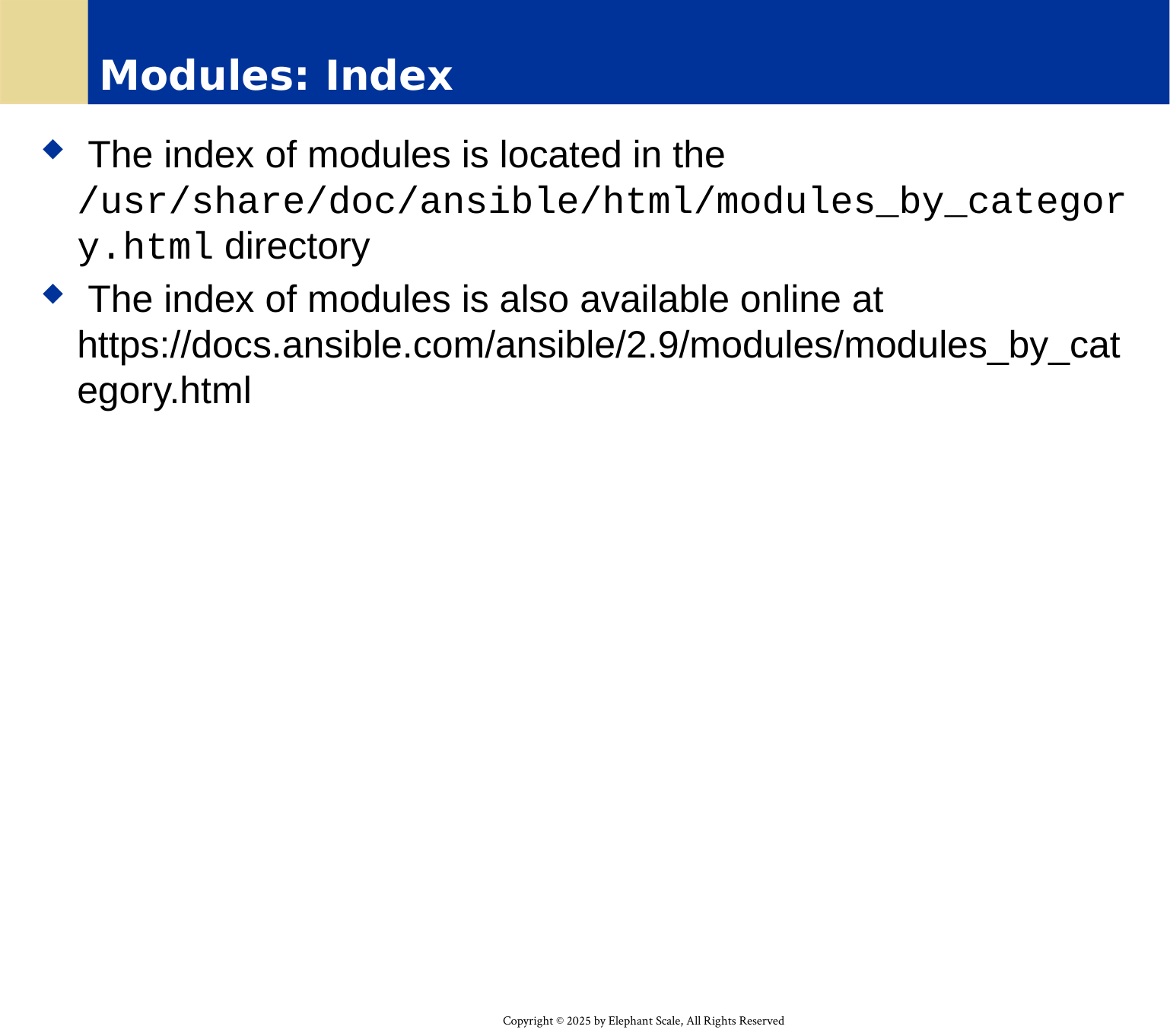

# Modules: Index
 The index of modules is located in the /usr/share/doc/ansible/html/modules_by_category.html directory
 The index of modules is also available online at https://docs.ansible.com/ansible/2.9/modules/modules_by_category.html
Copyright © 2025 by Elephant Scale, All Rights Reserved